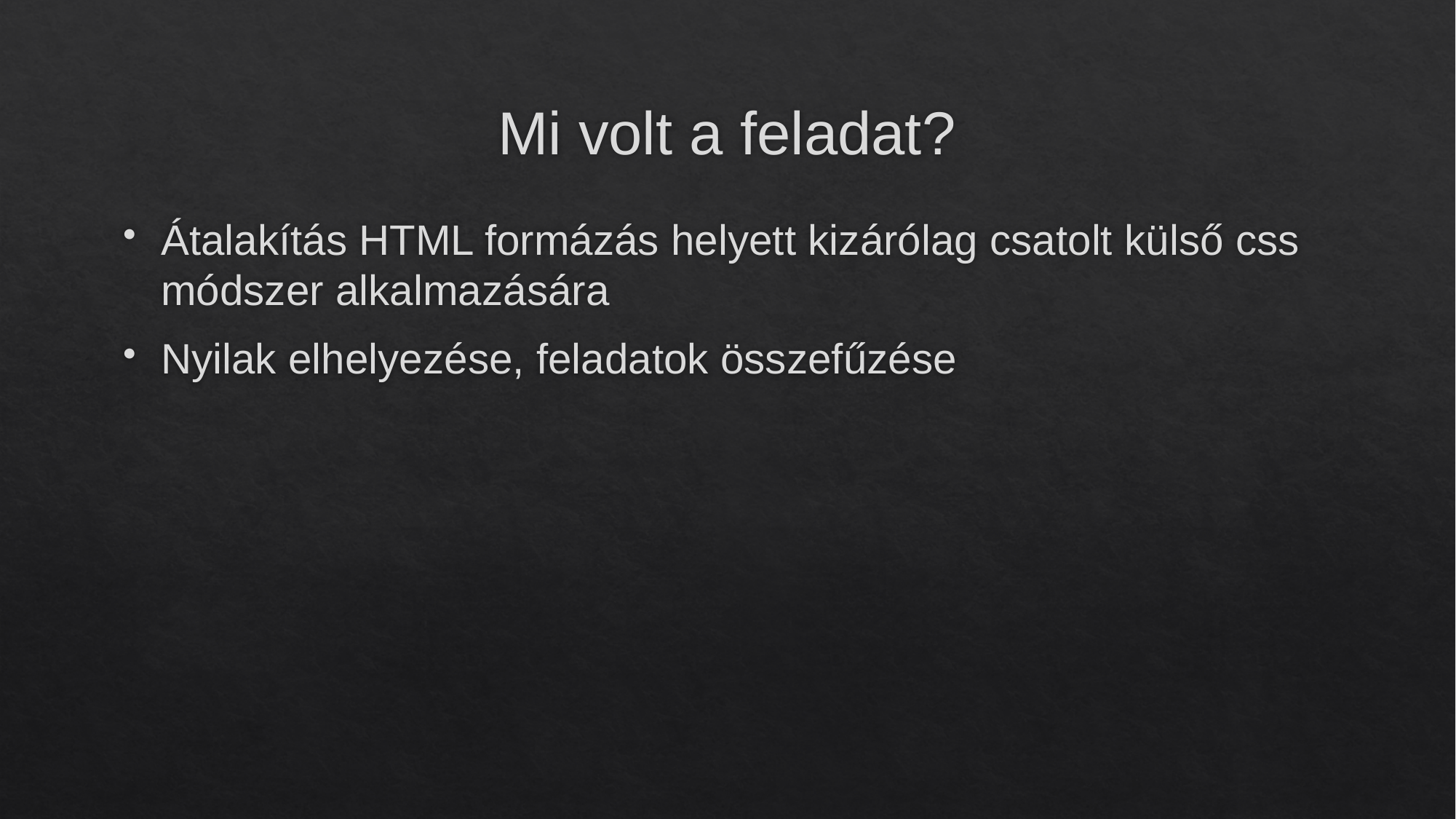

# Mi volt a feladat?
Átalakítás HTML formázás helyett kizárólag csatolt külső css módszer alkalmazására
Nyilak elhelyezése, feladatok összefűzése